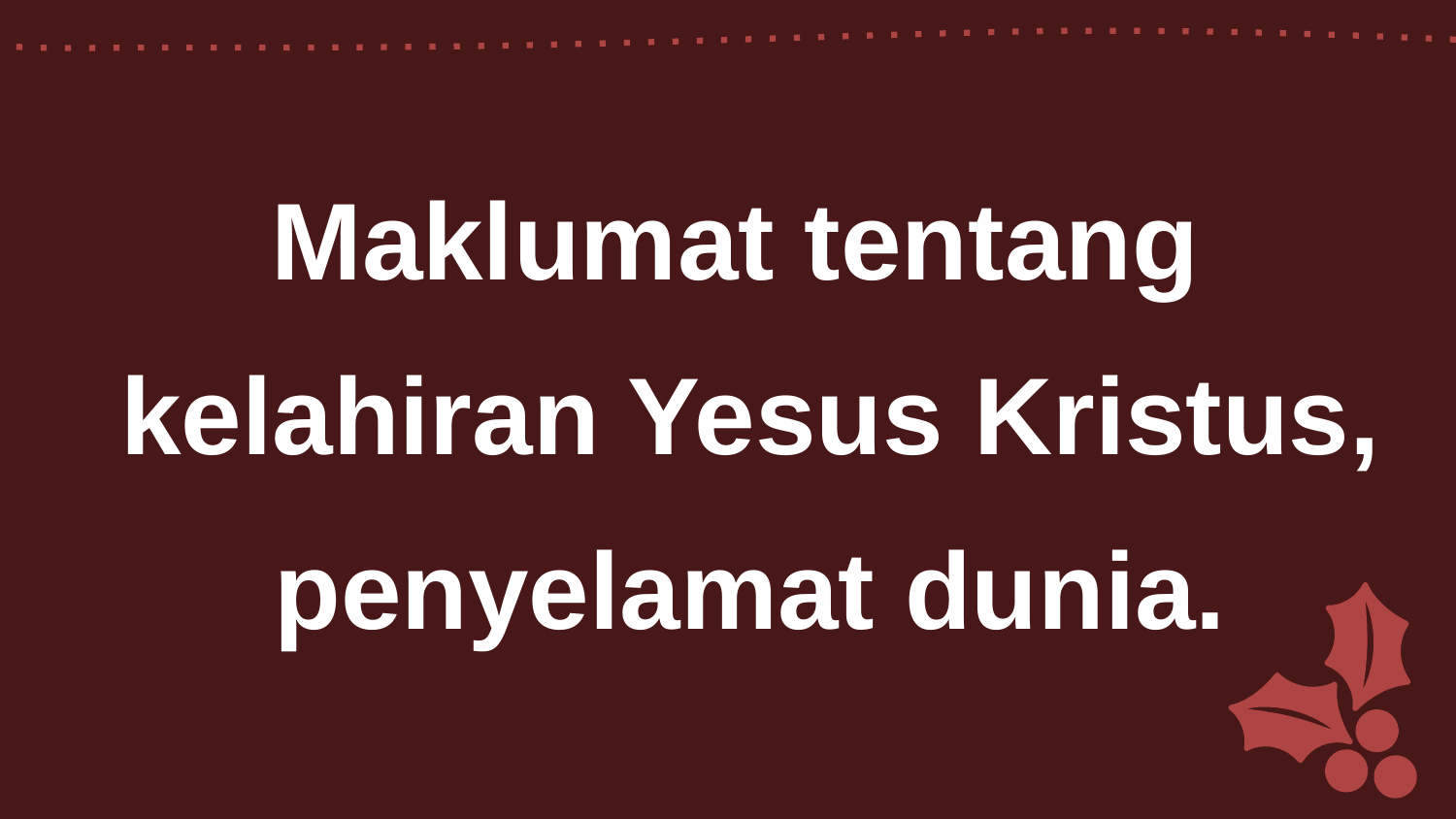

Maklumat tentang
kelahiran Yesus Kristus,
penyelamat dunia.